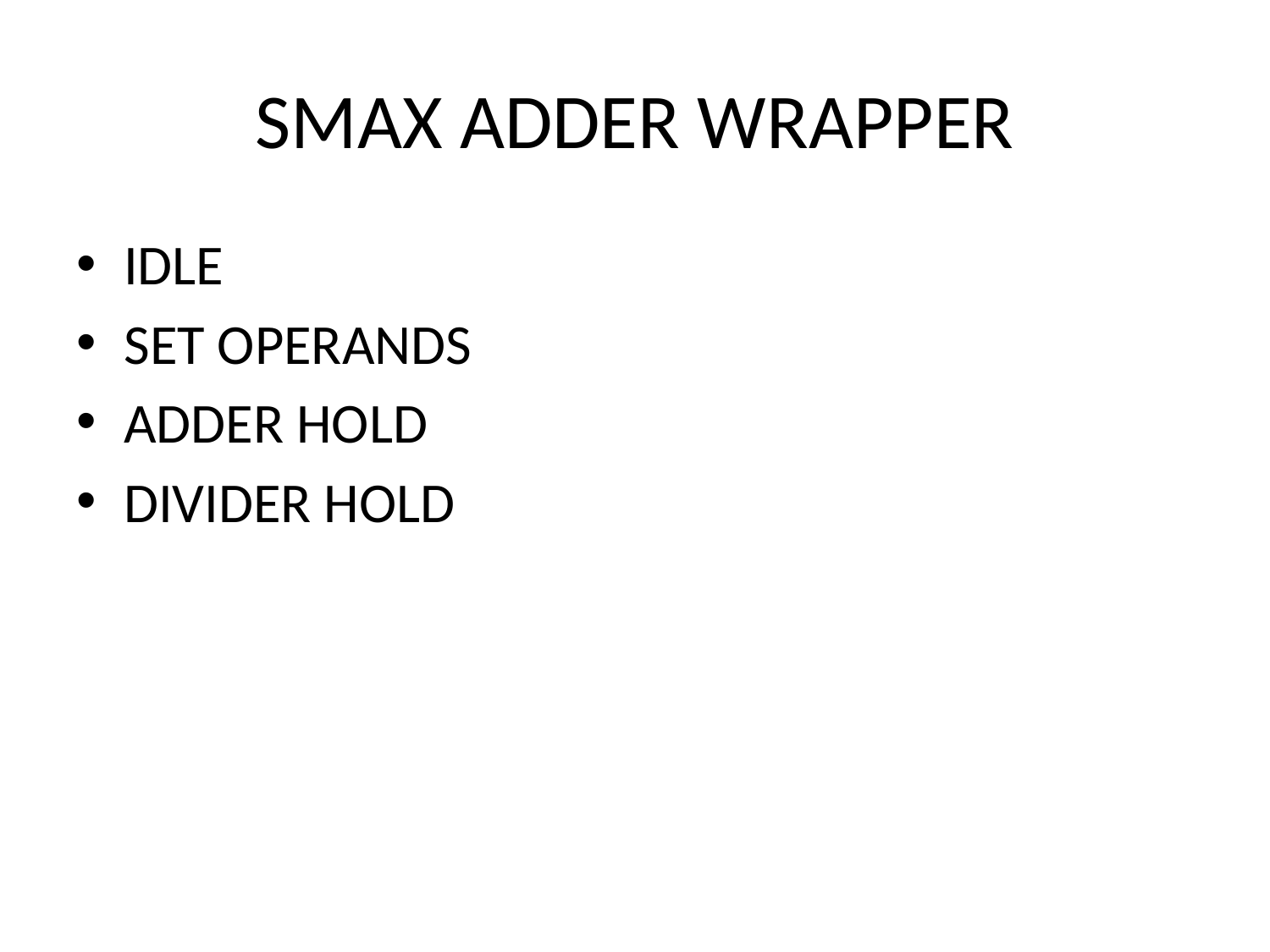

# SMAX ADDER WRAPPER
IDLE
SET OPERANDS
ADDER HOLD
DIVIDER HOLD